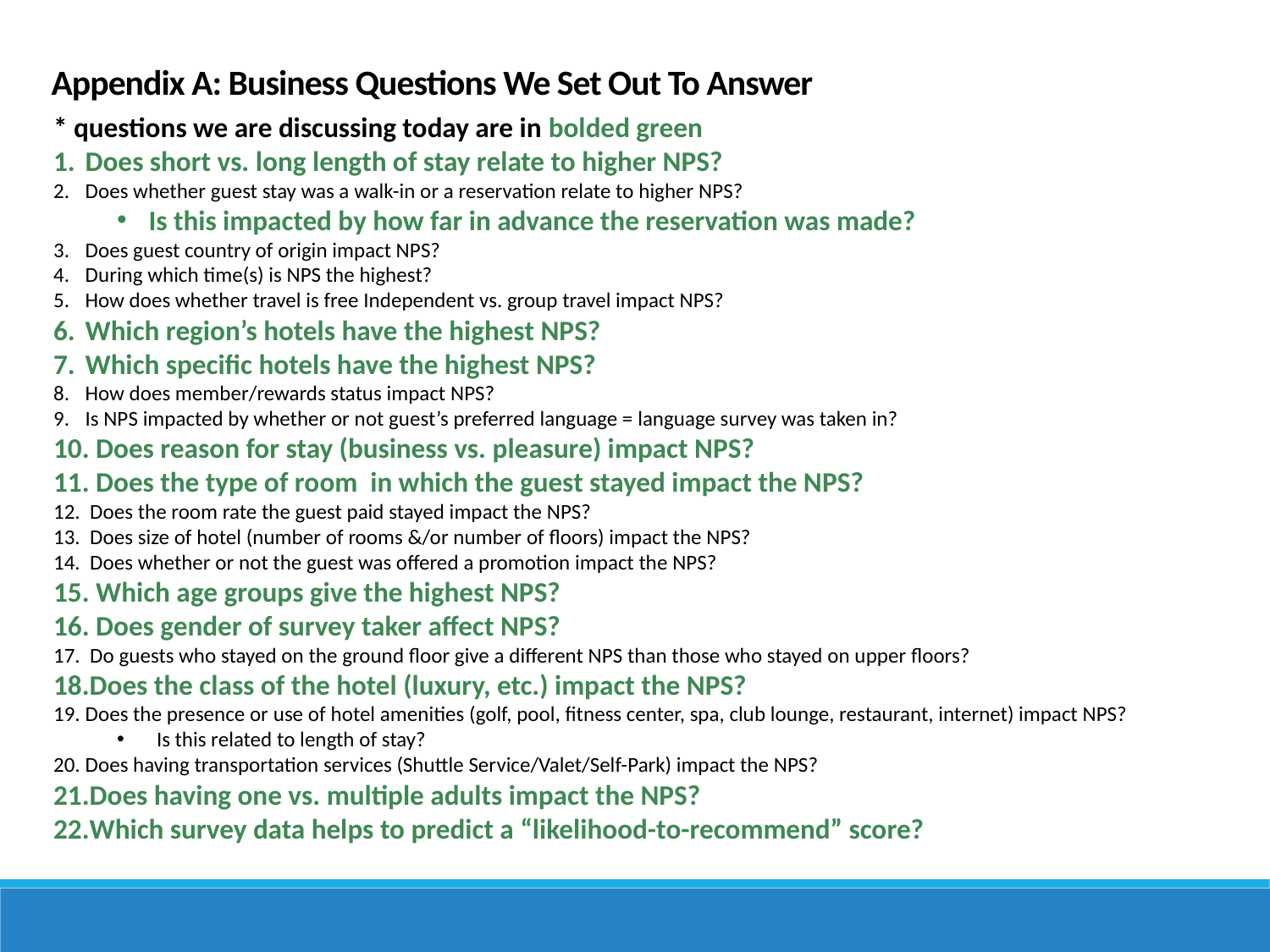

Appendix A: Business Questions We Set Out To Answer
* questions we are discussing today are in bolded green
Does short vs. long length of stay relate to higher NPS?
Does whether guest stay was a walk-in or a reservation relate to higher NPS?
Is this impacted by how far in advance the reservation was made?
Does guest country of origin impact NPS?
During which time(s) is NPS the highest?
How does whether travel is free Independent vs. group travel impact NPS?
Which region’s hotels have the highest NPS?
Which specific hotels have the highest NPS?
How does member/rewards status impact NPS?
Is NPS impacted by whether or not guest’s preferred language = language survey was taken in?
 Does reason for stay (business vs. pleasure) impact NPS?
 Does the type of room  in which the guest stayed impact the NPS?
 Does the room rate the guest paid stayed impact the NPS?
 Does size of hotel (number of rooms &/or number of floors) impact the NPS?
 Does whether or not the guest was offered a promotion impact the NPS?
 Which age groups give the highest NPS?
 Does gender of survey taker affect NPS?
 Do guests who stayed on the ground floor give a different NPS than those who stayed on upper floors?
Does the class of the hotel (luxury, etc.) impact the NPS?
Does the presence or use of hotel amenities (golf, pool, fitness center, spa, club lounge, restaurant, internet) impact NPS?
Is this related to length of stay?
Does having transportation services (Shuttle Service/Valet/Self-Park) impact the NPS?
Does having one vs. multiple adults impact the NPS?
Which survey data helps to predict a “likelihood-to-recommend” score?